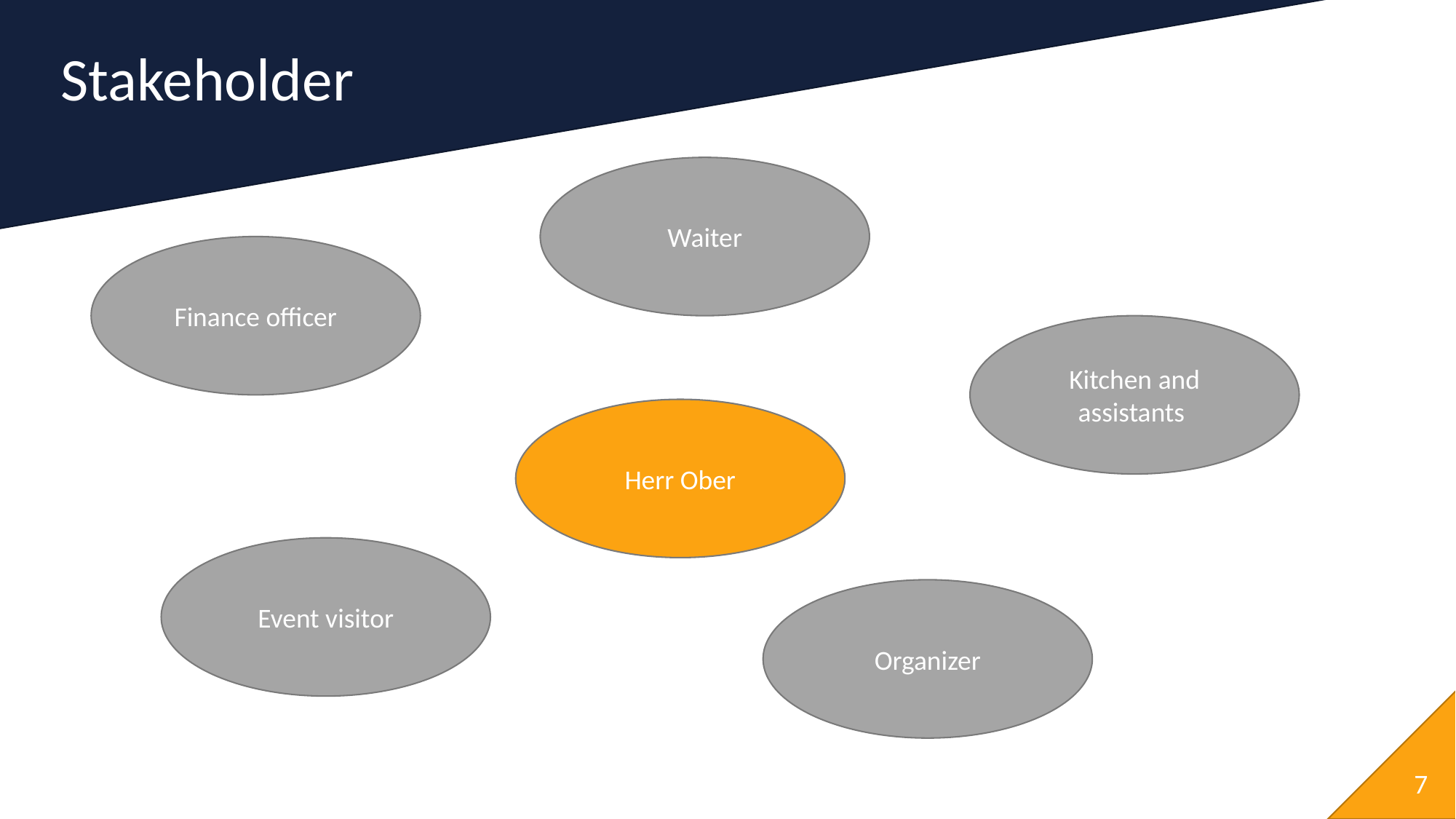

# Stakeholder
Waiter
Finance officer
Kitchen and assistants
Herr Ober
Event visitor
Organizer

7